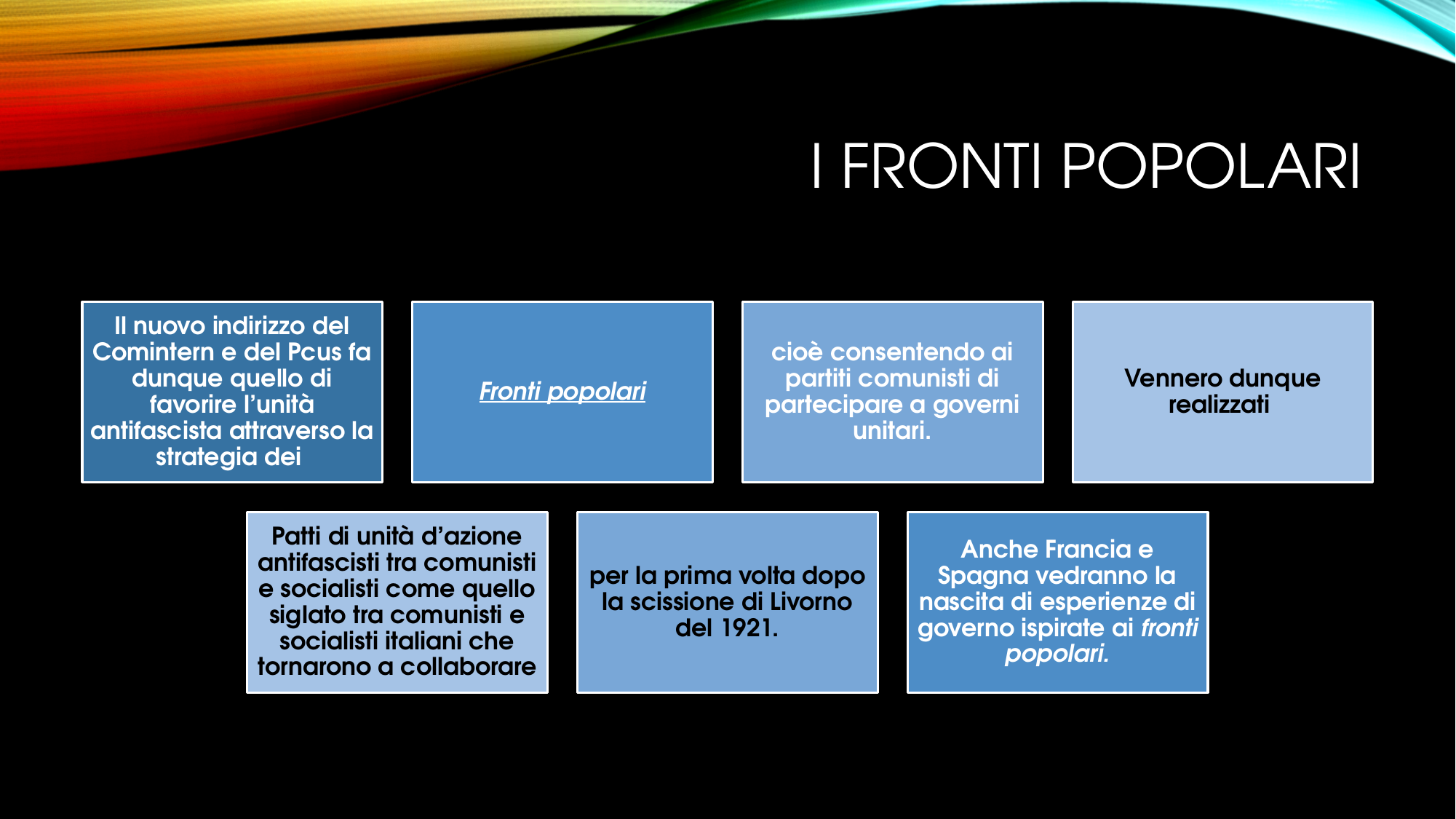

# I fronti popolari
Il nuovo indirizzo del Comintern e del Pcus fa dunque quello di favorire l’unità antifascista attraverso la strategia dei
Fronti popolari
cioè consentendo ai partiti comunisti di partecipare a governi unitari.
Vennero dunque realizzati
Patti di unità d’azione antifascisti tra comunisti e socialisti come quello siglato tra comunisti e socialisti italiani che tornarono a collaborare
per la prima volta dopo la scissione di Livorno del 1921.
Anche Francia e Spagna vedranno la nascita di esperienze di governo ispirate ai fronti popolari.